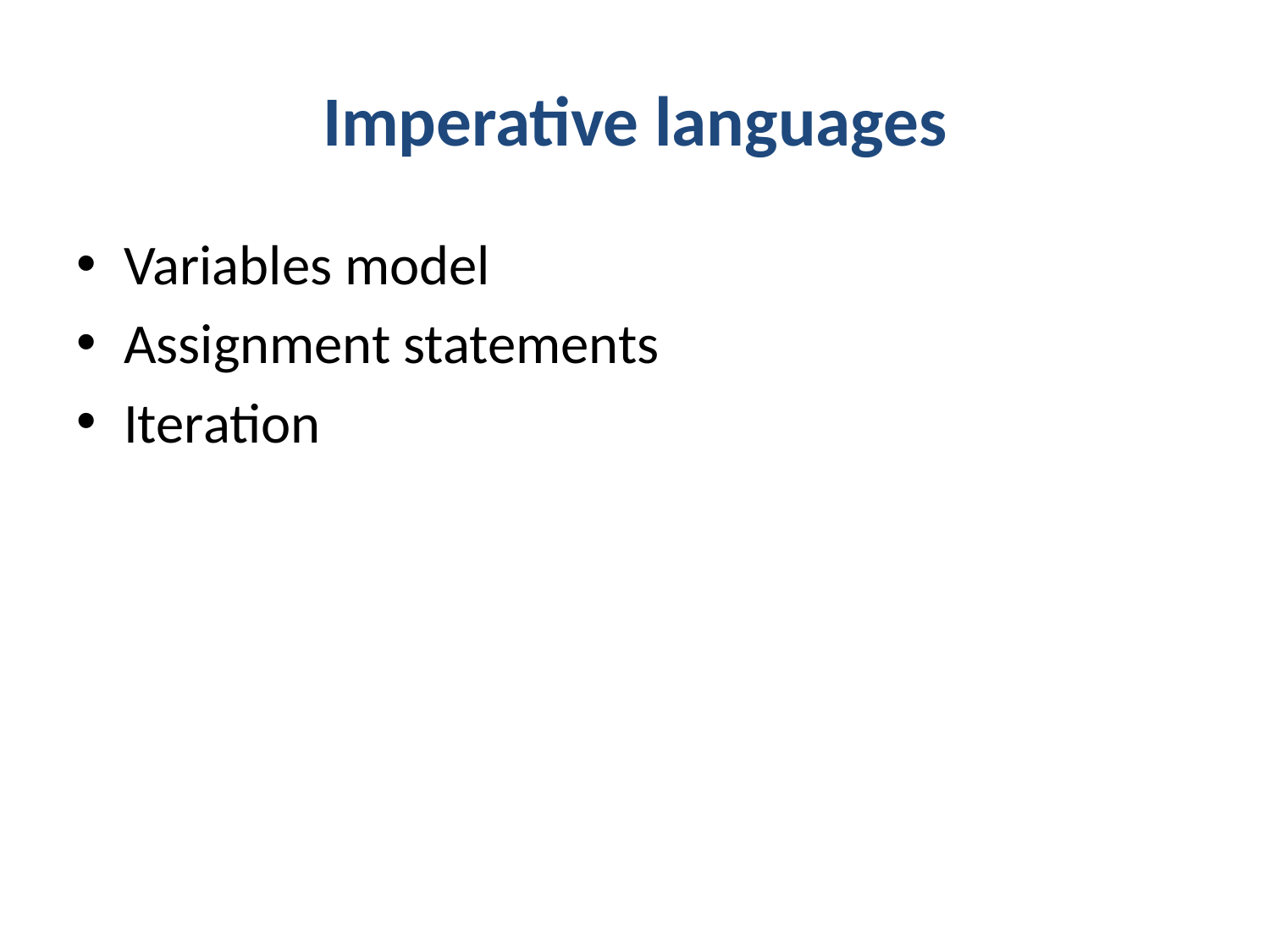

# Imperative languages
Variables model
Assignment statements
Iteration